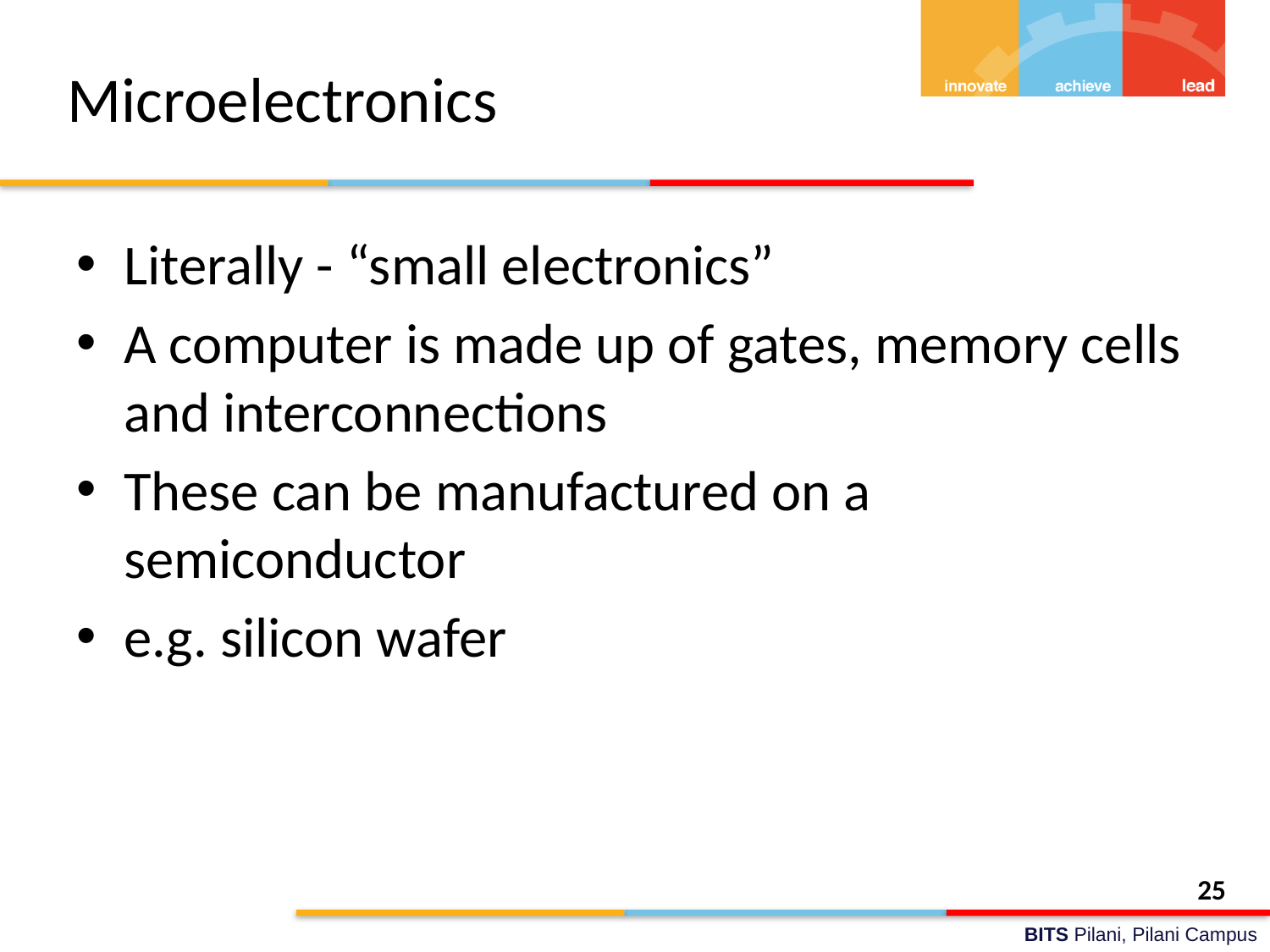

# Microelectronics
Literally - “small electronics”
A computer is made up of gates, memory cells and interconnections
These can be manufactured on a semiconductor
e.g. silicon wafer

25